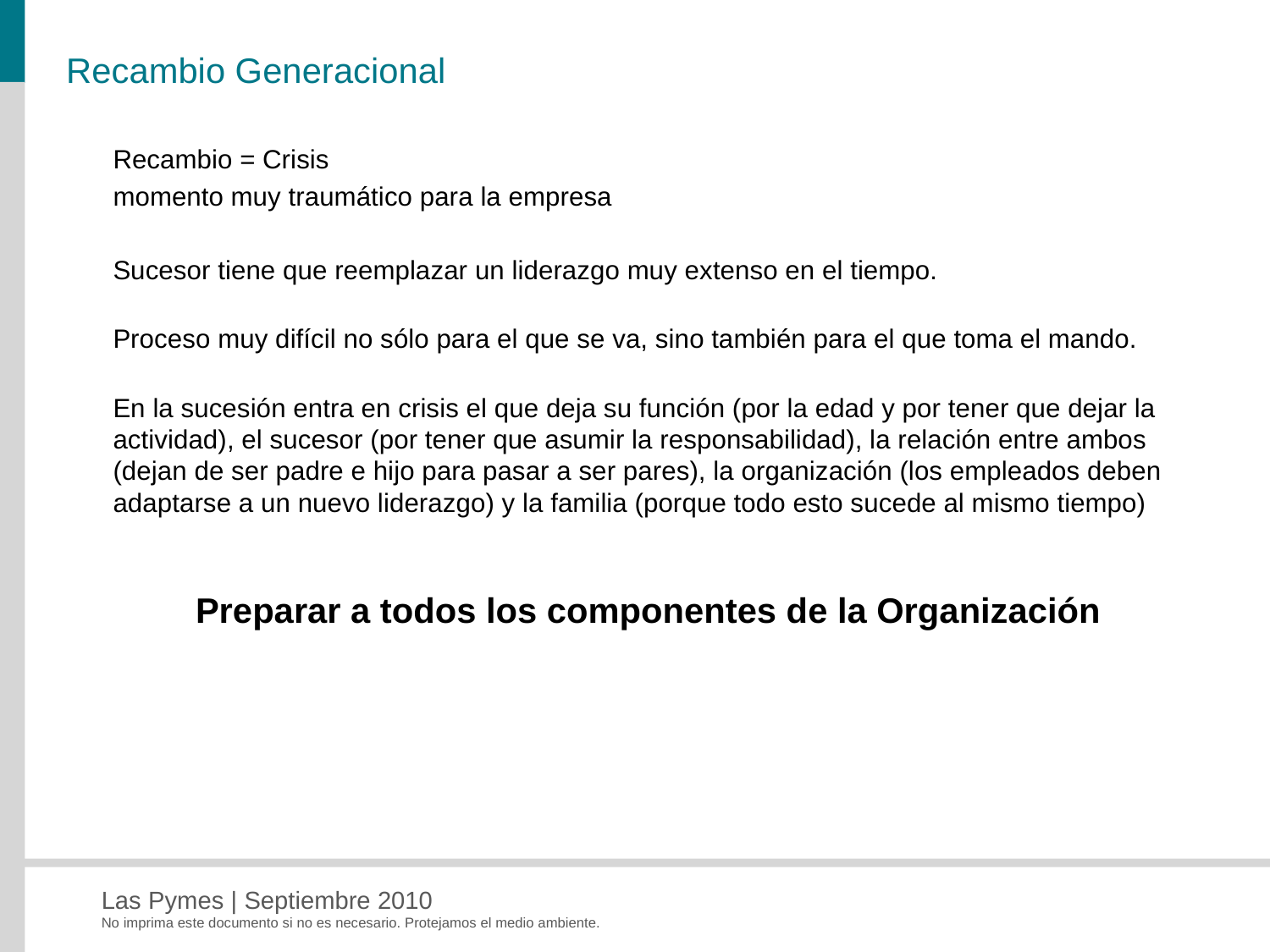

# Recambio Generacional
Recambio = Crisis
momento muy traumático para la empresa

Sucesor tiene que reemplazar un liderazgo muy extenso en el tiempo.
Proceso muy difícil no sólo para el que se va, sino también para el que toma el mando.
En la sucesión entra en crisis el que deja su función (por la edad y por tener que dejar la actividad), el sucesor (por tener que asumir la responsabilidad), la relación entre ambos (dejan de ser padre e hijo para pasar a ser pares), la organización (los empleados deben adaptarse a un nuevo liderazgo) y la familia (porque todo esto sucede al mismo tiempo)
Preparar a todos los componentes de la Organización